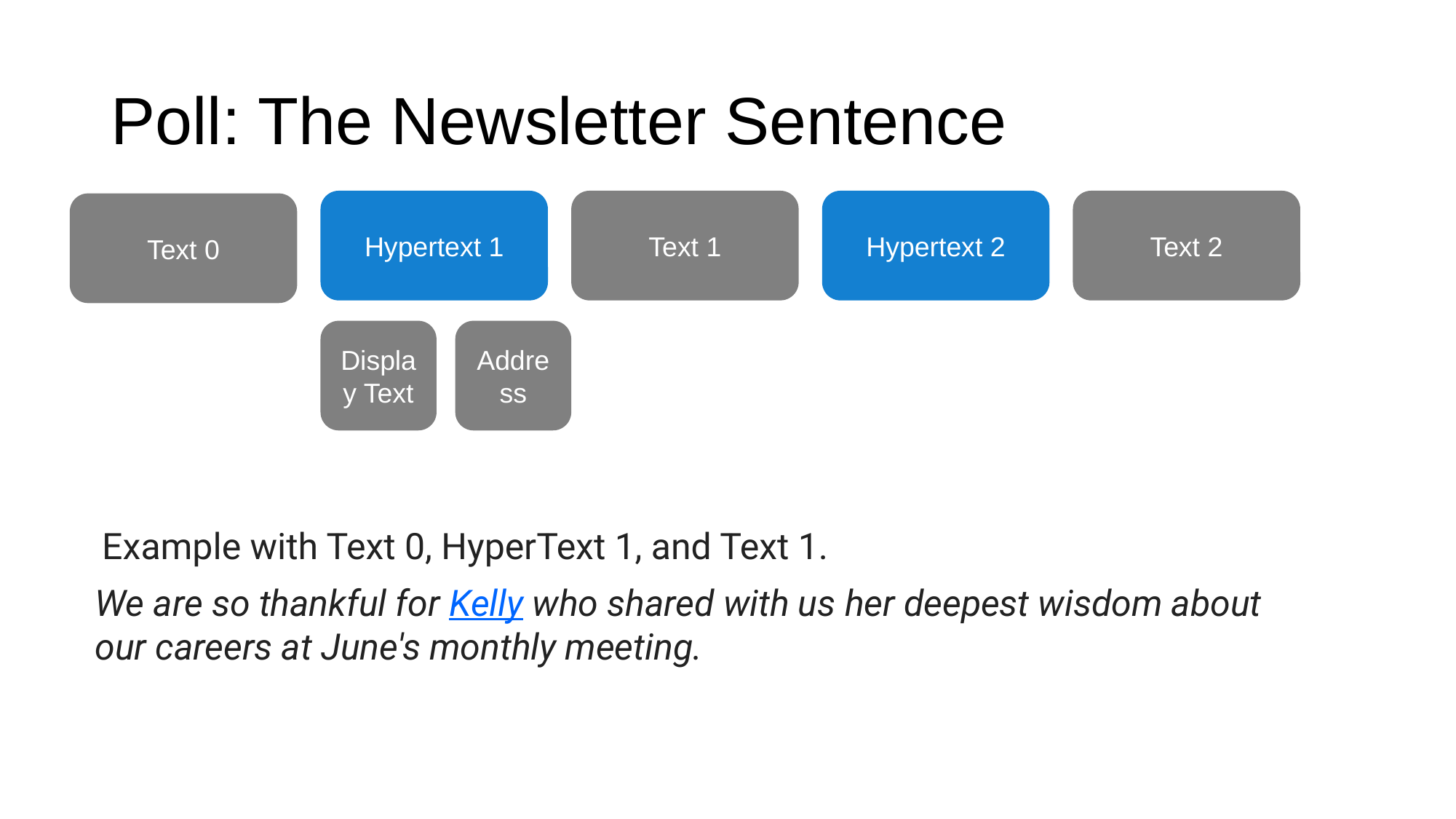

# Poll: The Newsletter Sentence
Text 2
Text 1
Hypertext 1
Hypertext 2
Text 0
Display Text
Address
Example with Text 0, HyperText 1, and Text 1.
We are so thankful for Kelly who shared with us her deepest wisdom about our careers at June's monthly meeting.